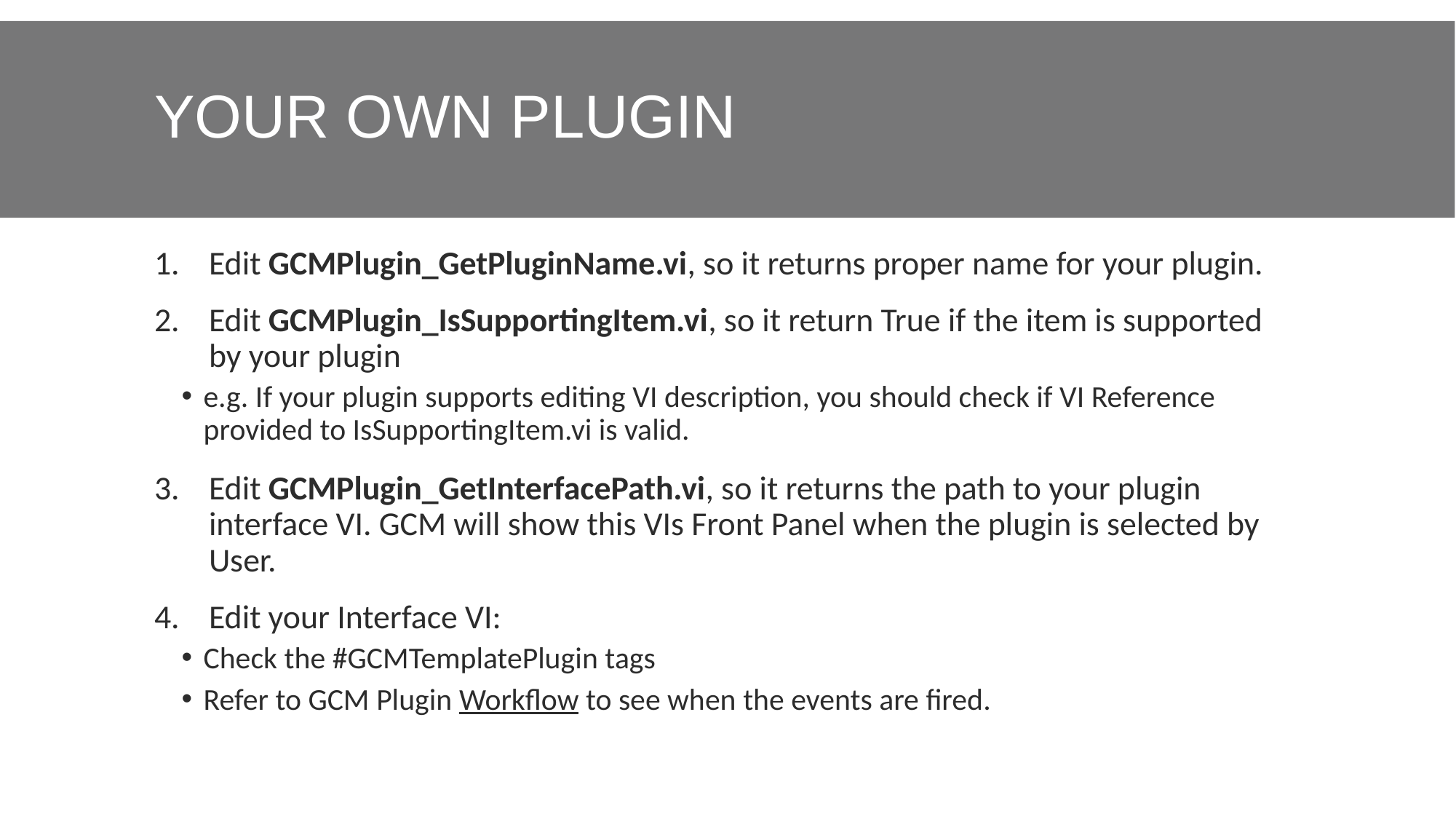

# Your own plugin
Edit GCMPlugin_GetPluginName.vi, so it returns proper name for your plugin.
Edit GCMPlugin_IsSupportingItem.vi, so it return True if the item is supported by your plugin
e.g. If your plugin supports editing VI description, you should check if VI Reference provided to IsSupportingItem.vi is valid.
Edit GCMPlugin_GetInterfacePath.vi, so it returns the path to your plugin interface VI. GCM will show this VIs Front Panel when the plugin is selected by User.
Edit your Interface VI:
Check the #GCMTemplatePlugin tags
Refer to GCM Plugin Workflow to see when the events are fired.